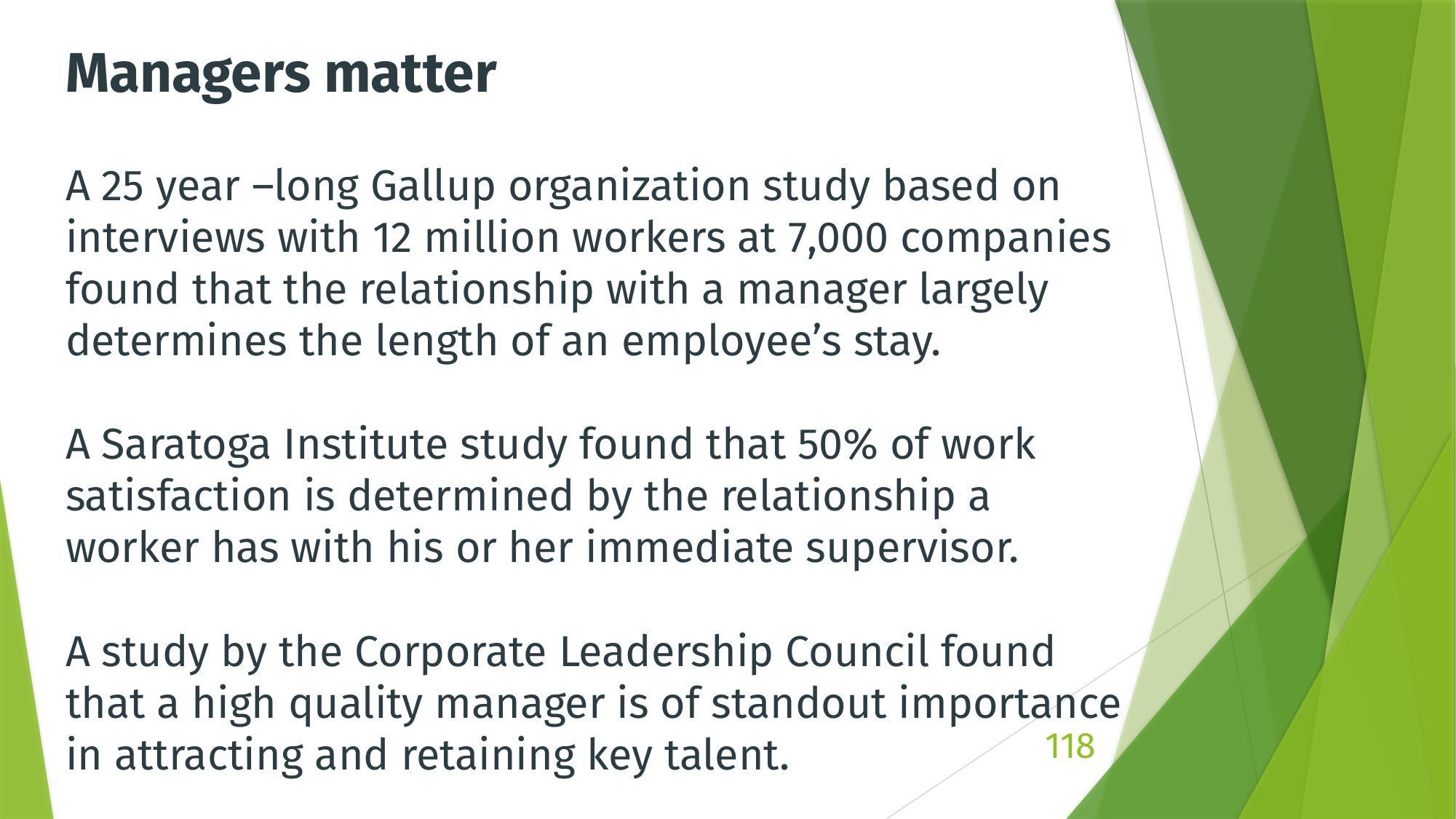

# Managers matter A 25 year –long Gallup organization study based on interviews with 12 million workers at 7,000 companies found that the relationship with a manager largely determines the length of an employee’s stay. A Saratoga Institute study found that 50% of work satisfaction is determined by the relationship a worker has with his or her immediate supervisor. A study by the Corporate Leadership Council found that a high quality manager is of standout importance in attracting and retaining key talent.
118